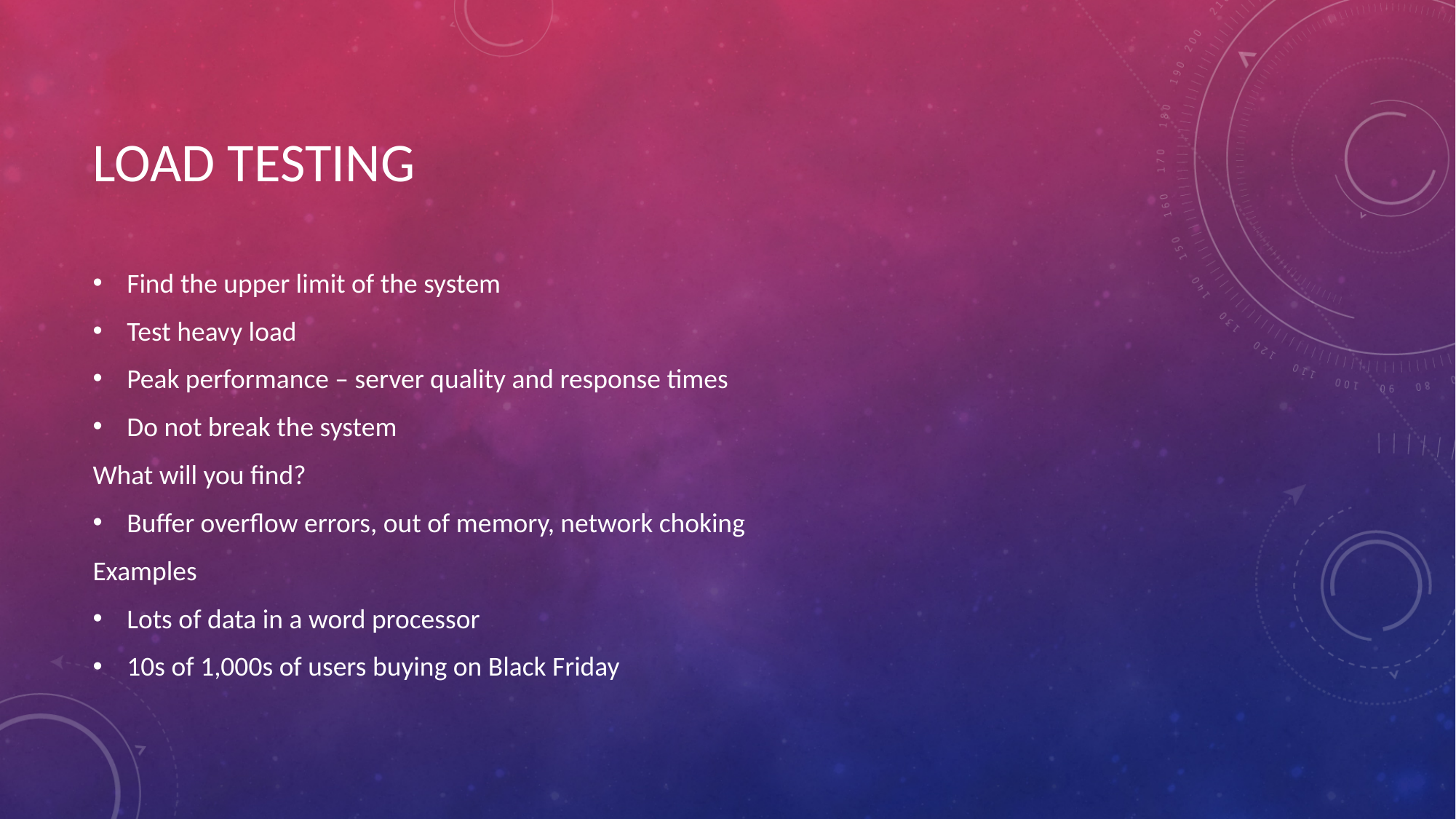

# Load testing
Find the upper limit of the system
Test heavy load
Peak performance – server quality and response times
Do not break the system
What will you find?
Buffer overflow errors, out of memory, network choking
Examples
Lots of data in a word processor
10s of 1,000s of users buying on Black Friday